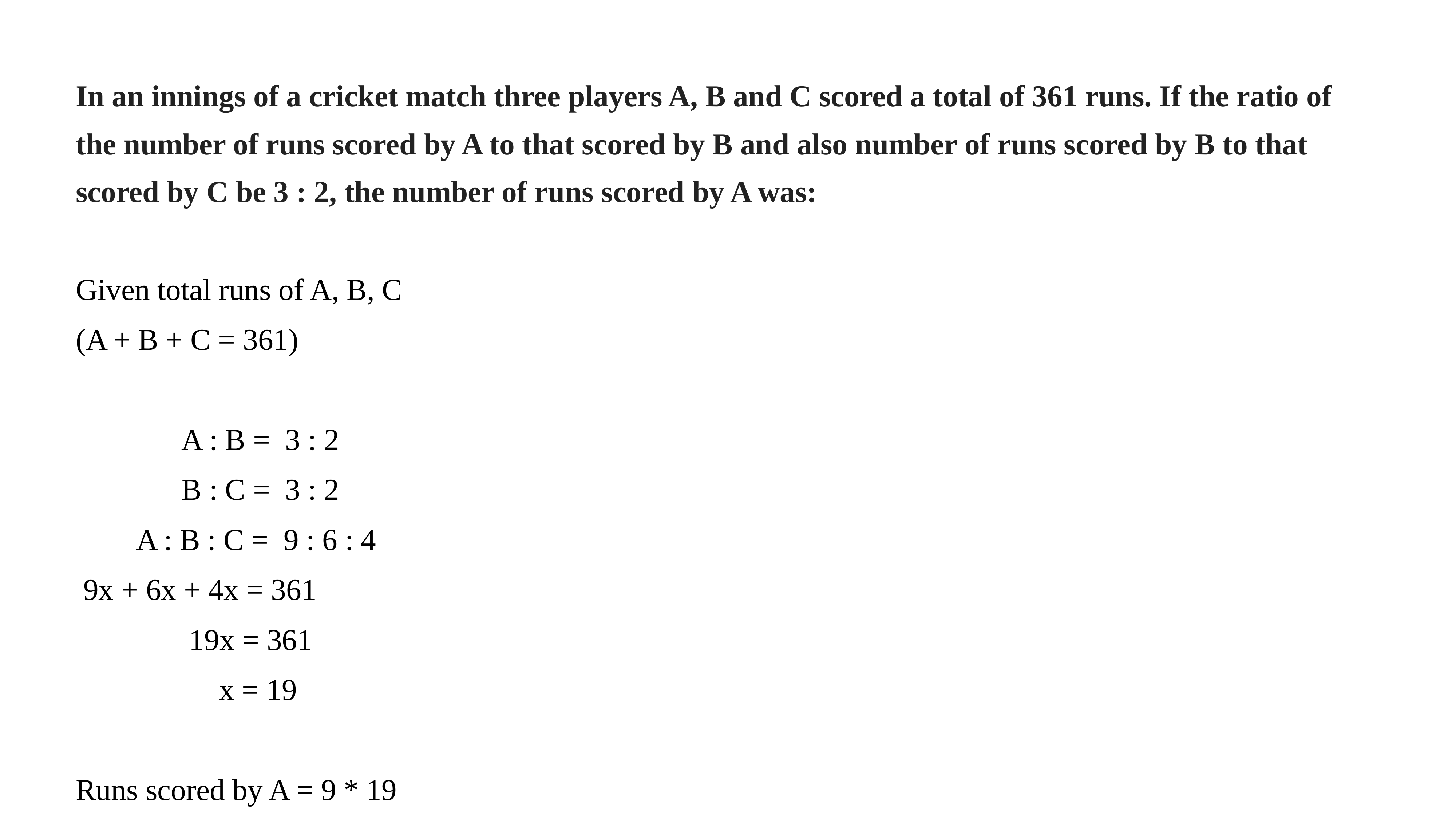

In an innings of a cricket match three players A, B and C scored a total of 361 runs. If the ratio of the number of runs scored by A to that scored by B and also number of runs scored by B to that scored by C be 3 : 2, the number of runs scored by A was:
Given total runs of A, B, C
(A + B + C = 361)

              A : B =  3 : 2
              B : C =  3 : 2
        A : B : C =  9 : 6 : 4
 9x + 6x + 4x = 361
               19x = 361
                   x = 19

Runs scored by A = 9 * 19
                             = 171